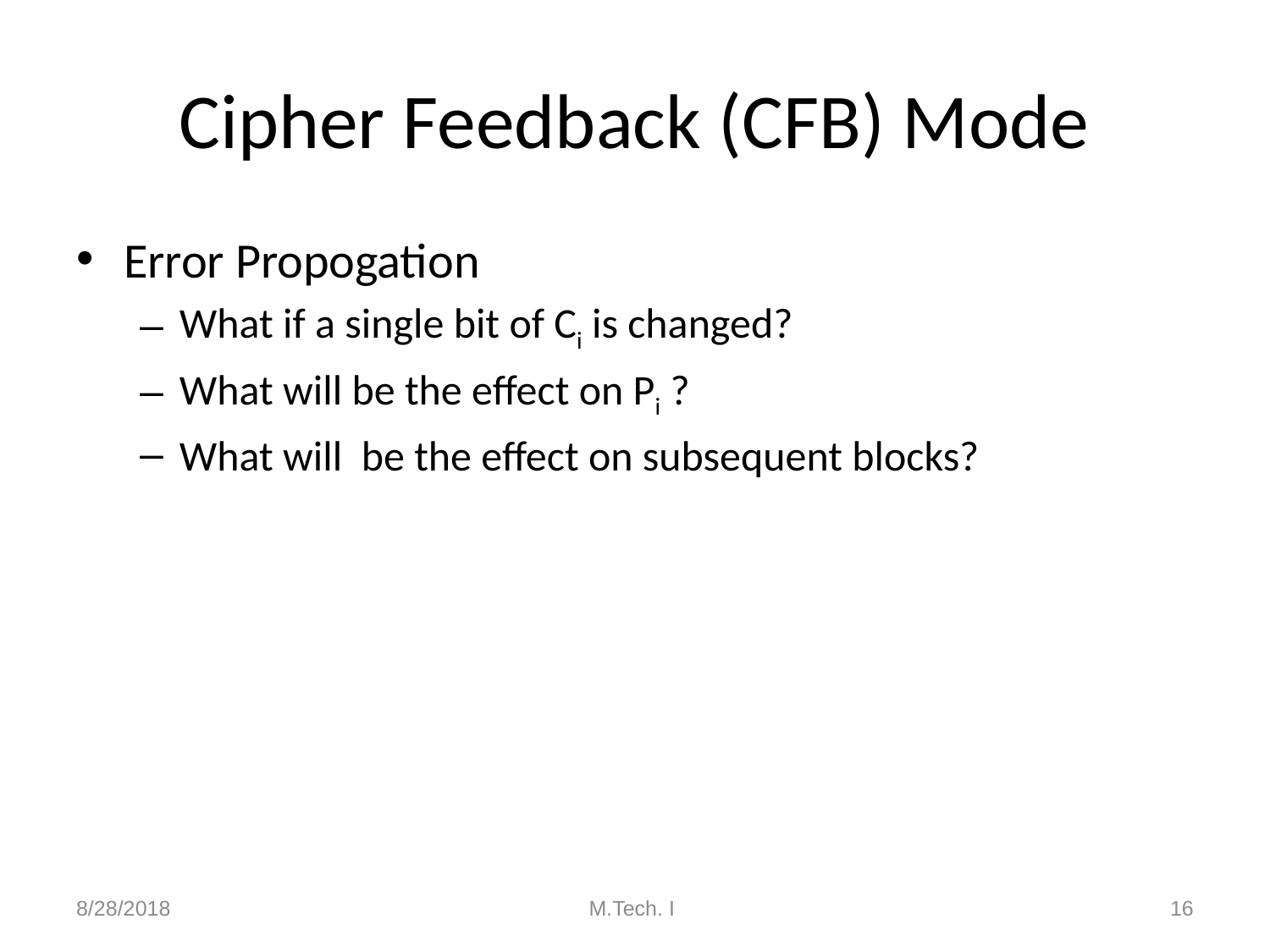

# Cipher Feedback (CFB) Mode
Error Propogation
What if a single bit of Ci is changed?
What will be the effect on Pi ?
What will  be the effect on subsequent blocks?

8/28/2018
M.Tech. I
16